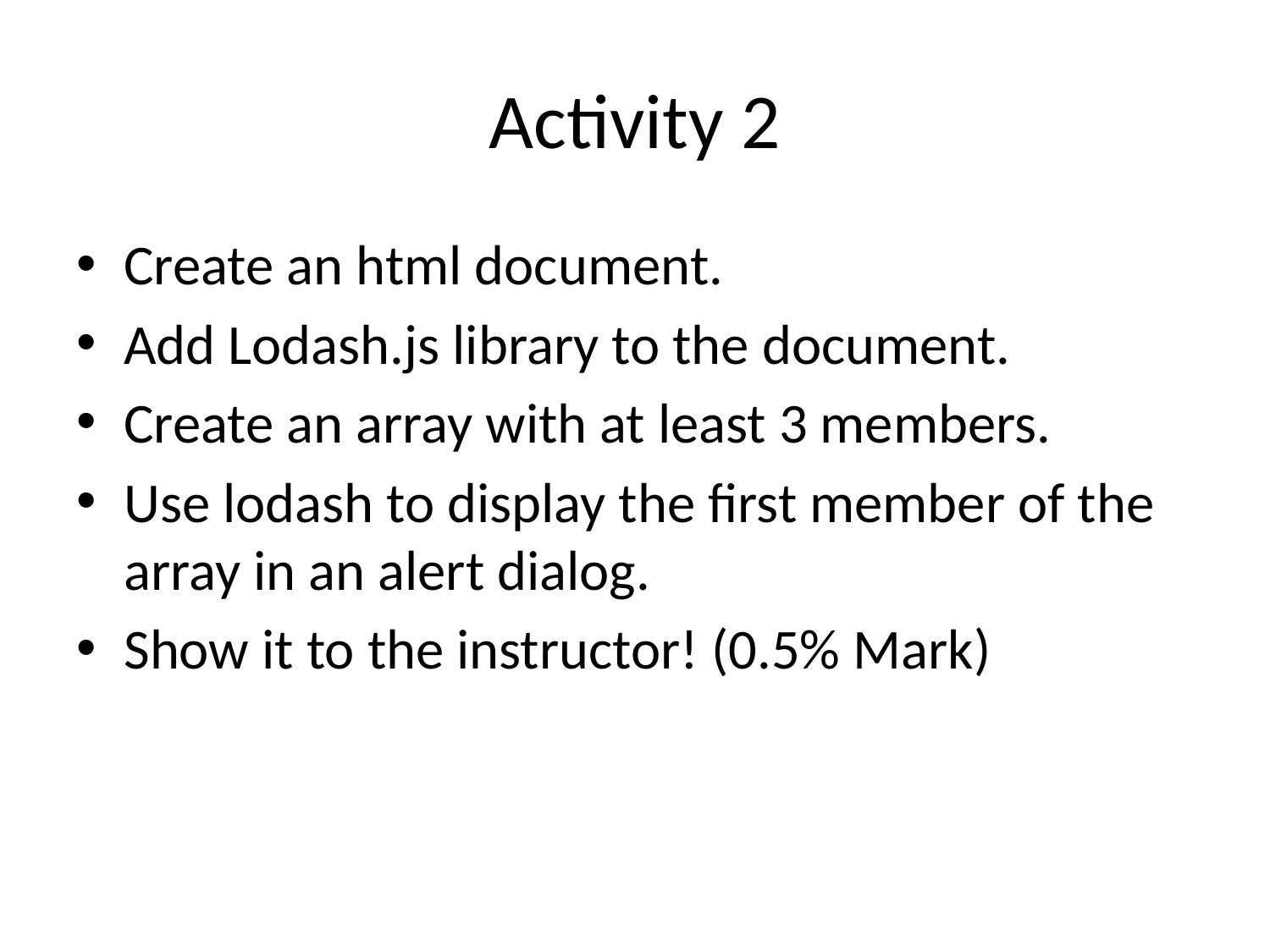

# Activity 2
Create an html document.
Add Lodash.js library to the document.
Create an array with at least 3 members.
Use lodash to display the first member of the array in an alert dialog.
Show it to the instructor! (0.5% Mark)